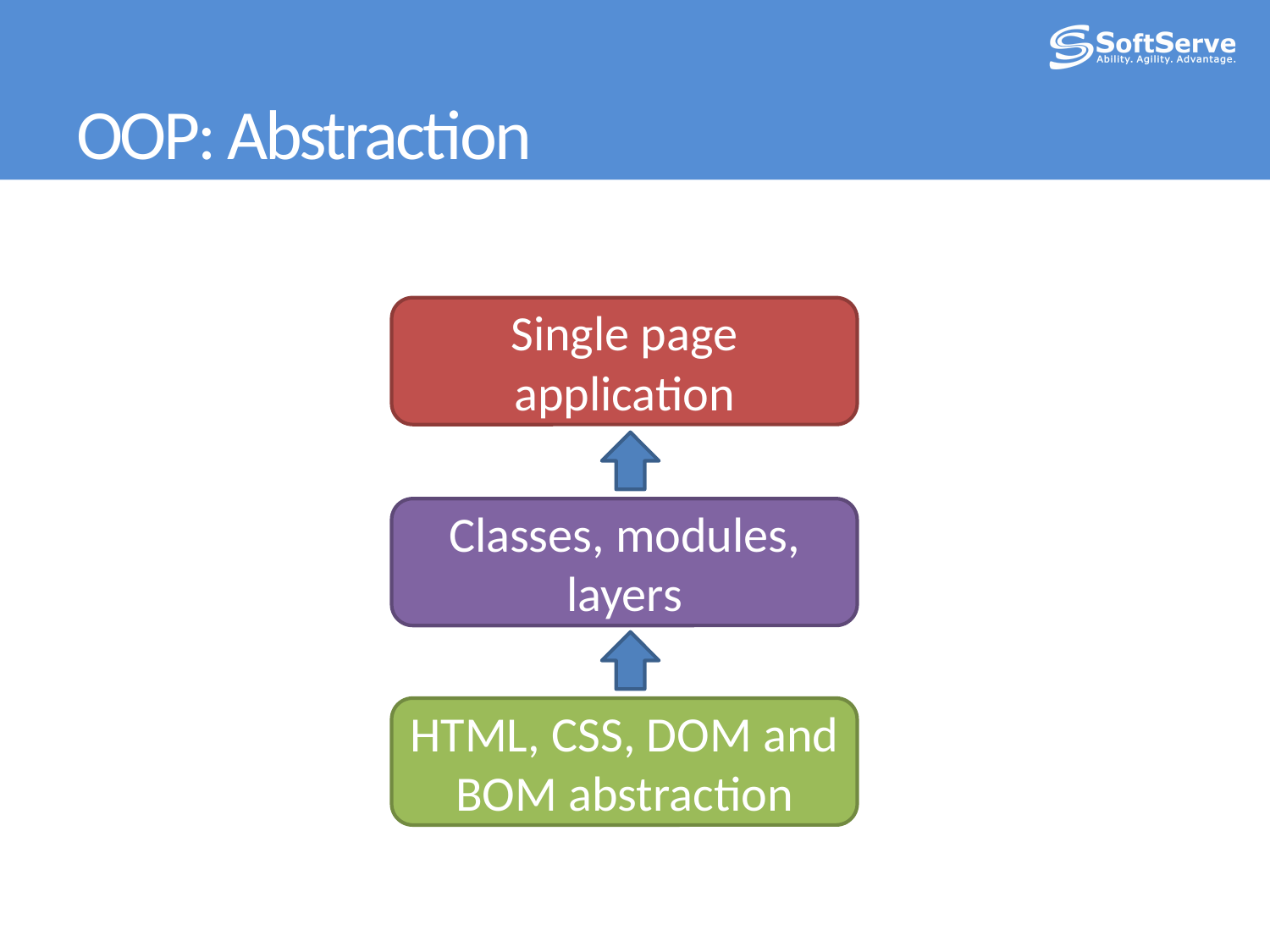

# OOP: Abstraction
Single page application

Classes, modules, layers

HTML, CSS, DOM and BOM abstraction